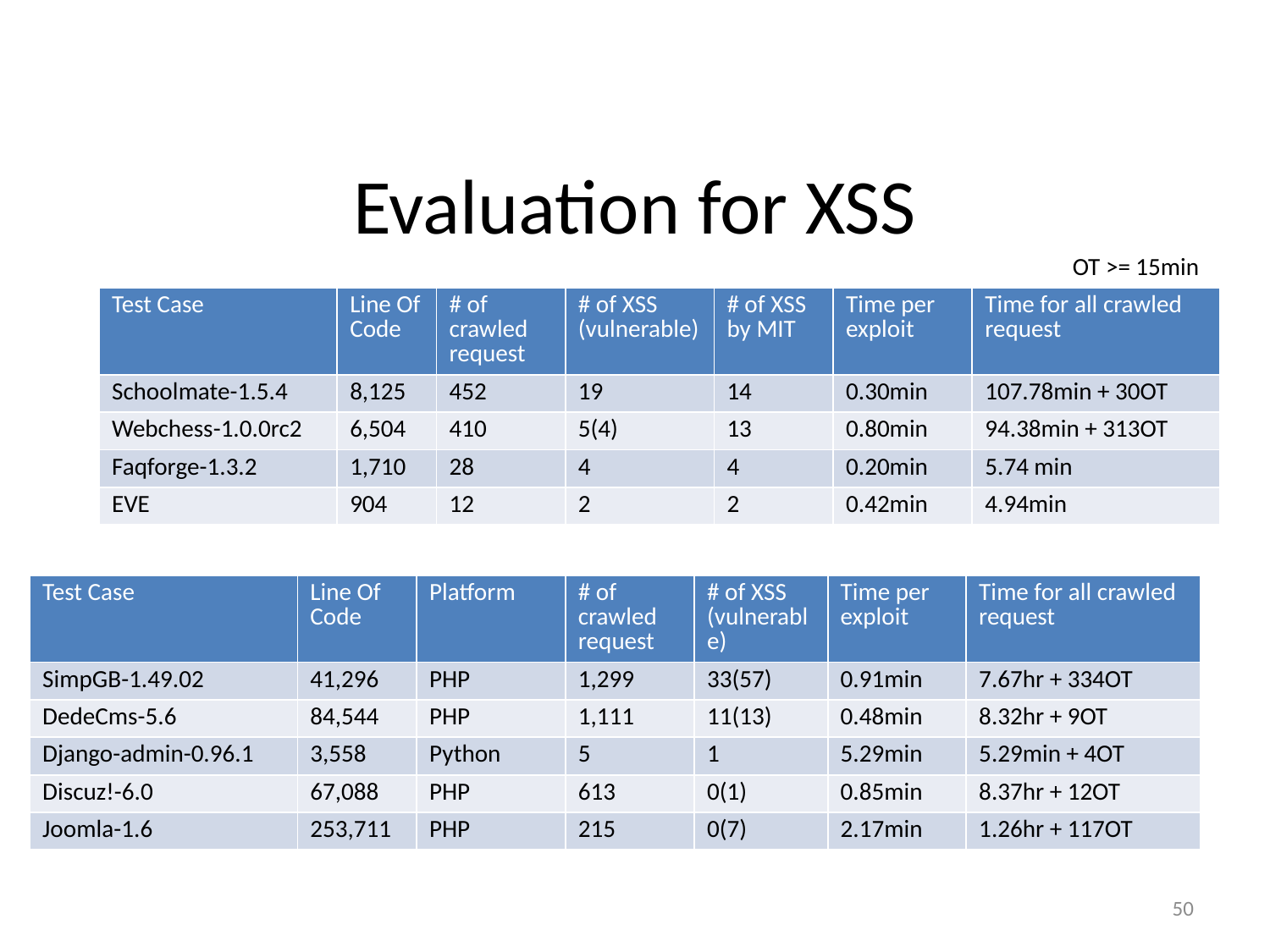

# Evaluation for XSS
OT >= 15min
| Test Case | Line Of Code | # of crawled request | # of XSS (vulnerable) | # of XSS by MIT | Time per exploit | Time for all crawled request |
| --- | --- | --- | --- | --- | --- | --- |
| Schoolmate-1.5.4 | 8,125 | 452 | 19 | 14 | 0.30min | 107.78min + 30OT |
| Webchess-1.0.0rc2 | 6,504 | 410 | 5(4) | 13 | 0.80min | 94.38min + 313OT |
| Faqforge-1.3.2 | 1,710 | 28 | 4 | 4 | 0.20min | 5.74 min |
| EVE | 904 | 12 | 2 | 2 | 0.42min | 4.94min |
| Test Case | Line Of Code | Platform | # of crawled request | # of XSS (vulnerable) | Time per exploit | Time for all crawled request |
| --- | --- | --- | --- | --- | --- | --- |
| SimpGB-1.49.02 | 41,296 | PHP | 1,299 | 33(57) | 0.91min | 7.67hr + 334OT |
| DedeCms-5.6 | 84,544 | PHP | 1,111 | 11(13) | 0.48min | 8.32hr + 9OT |
| Django-admin-0.96.1 | 3,558 | Python | 5 | 1 | 5.29min | 5.29min + 4OT |
| Discuz!-6.0 | 67,088 | PHP | 613 | 0(1) | 0.85min | 8.37hr + 12OT |
| Joomla-1.6 | 253,711 | PHP | 215 | 0(7) | 2.17min | 1.26hr + 117OT |
50